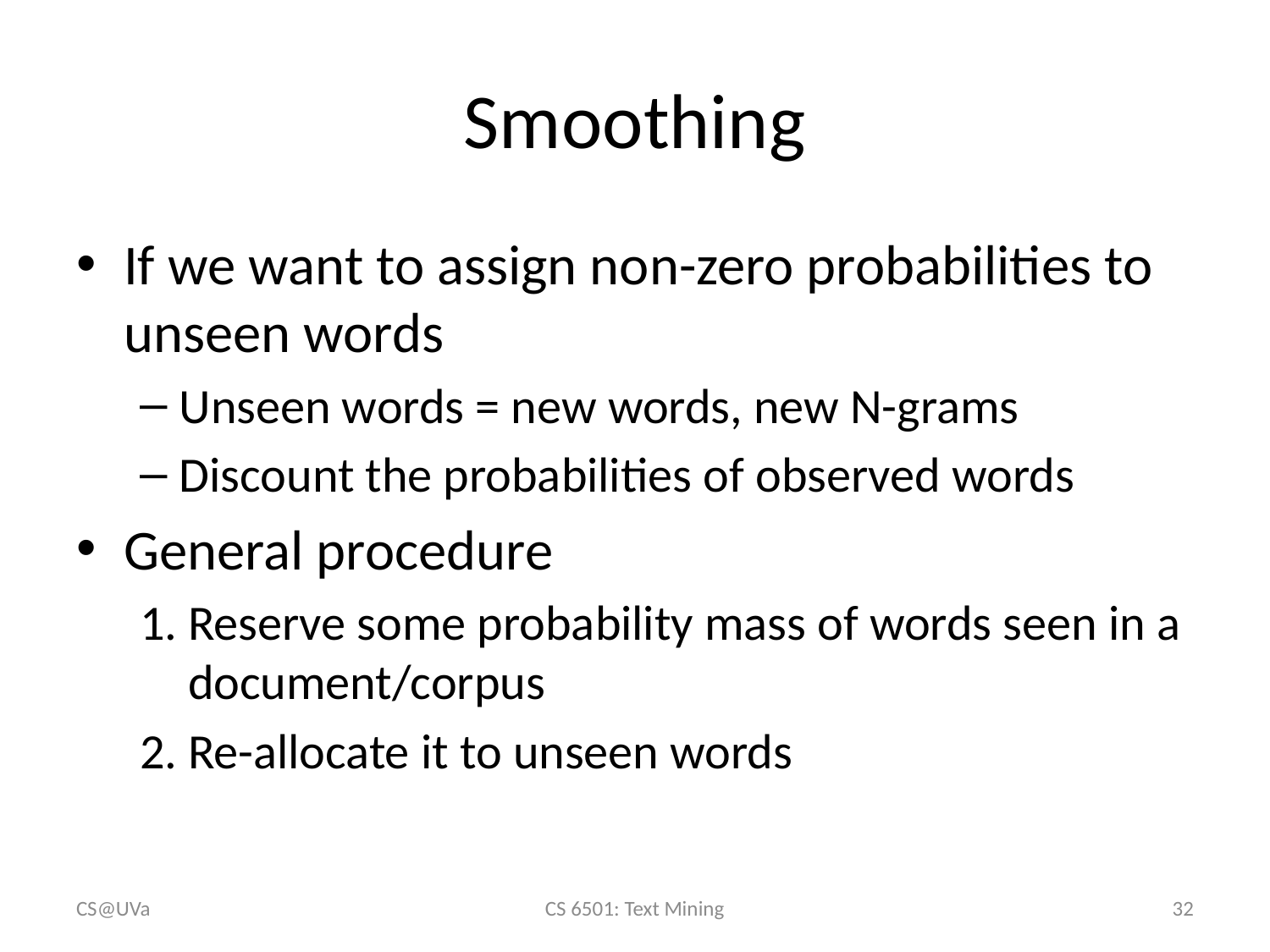

# Smoothing
If we want to assign non-zero probabilities to unseen words
Unseen words = new words, new N-grams
Discount the probabilities of observed words
General procedure
Reserve some probability mass of words seen in a document/corpus
Re-allocate it to unseen words
CS@UVa
CS 6501: Text Mining
32